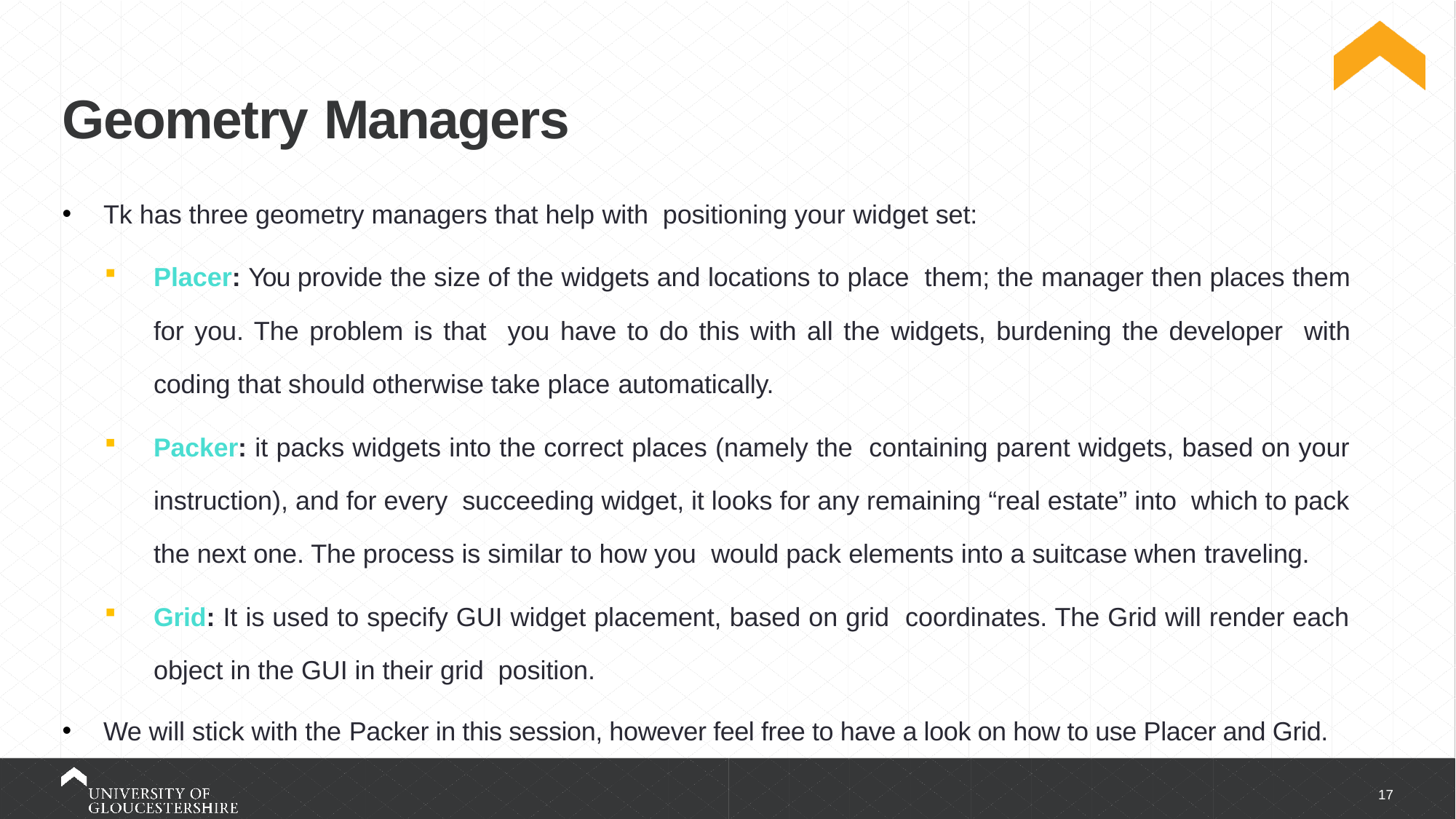

Geometry Managers
Tk has three geometry managers that help with  positioning your widget set:
Placer: You provide the size of the widgets and locations to place  them; the manager then places them for you. The problem is that  you have to do this with all the widgets, burdening the developer  with coding that should otherwise take place automatically.
Packer: it packs widgets into the correct places (namely the  containing parent widgets, based on your instruction), and for every  succeeding widget, it looks for any remaining “real estate” into  which to pack the next one. The process is similar to how you  would pack elements into a suitcase when traveling.
Grid: It is used to specify GUI widget placement, based on grid  coordinates. The Grid will render each object in the GUI in their grid  position.
We will stick with the Packer in this session, however feel free to have a look on how to use Placer and Grid.